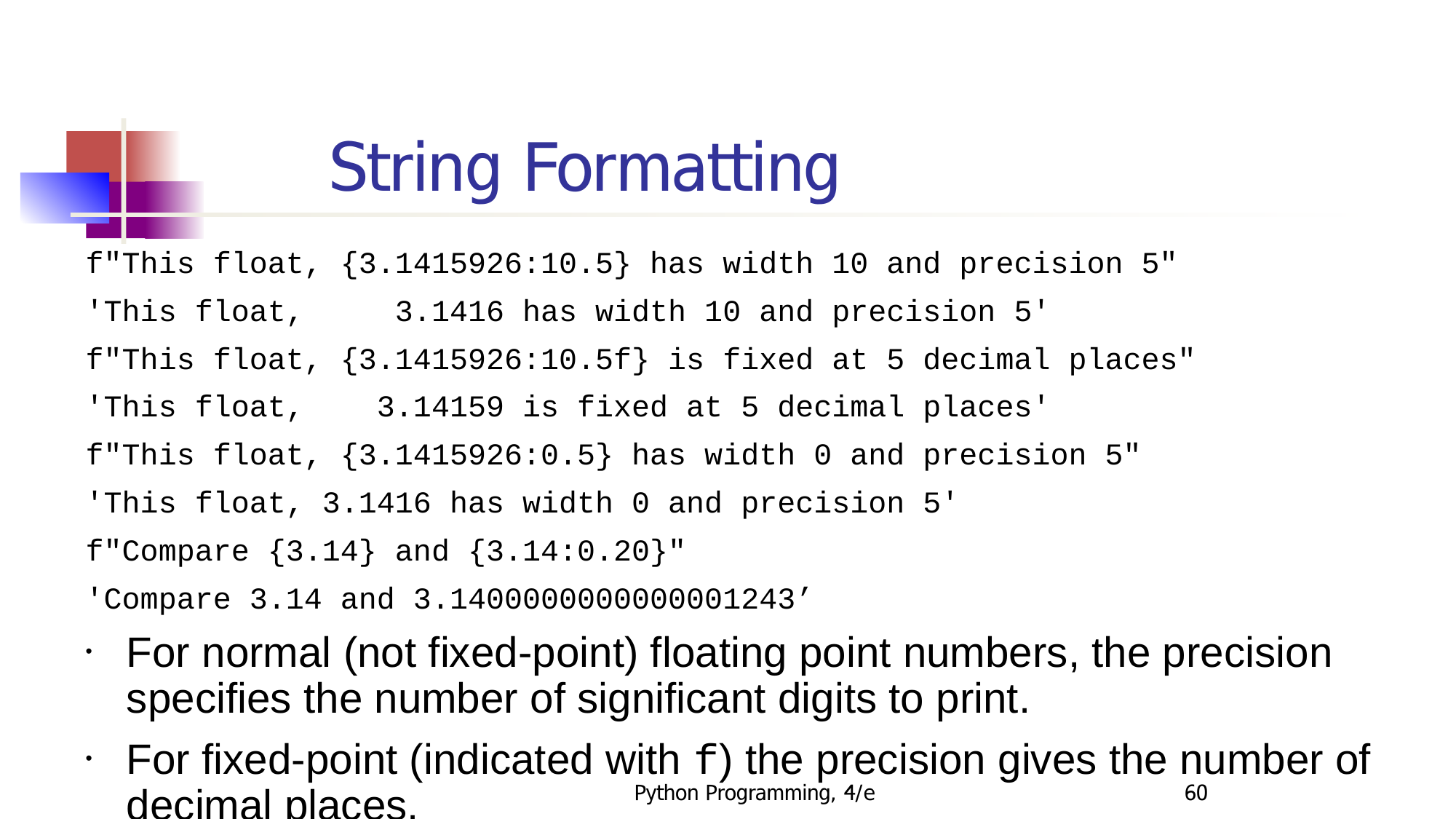

String Formatting

# f"This float, {3.1415926:10.5} has width 10 and precision 5"
'This float,     3.1416 has width 10 and precision 5'
f"This float, {3.1415926:10.5f} is fixed at 5 decimal places"
'This float,    3.14159 is fixed at 5 decimal places'
f"This float, {3.1415926:0.5} has width 0 and precision 5"
'This float, 3.1416 has width 0 and precision 5'
f"Compare {3.14} and {3.14:0.20}"
'Compare 3.14 and 3.1400000000000001243’
For normal (not fixed-point) floating point numbers, the precision specifies the number of significant digits to print.
For fixed-point (indicated with f) the precision gives the number of decimal places.
If you print enough digits, you may find a “surprise” since floating point is only an approximation.
Python Programming, 4/e
60